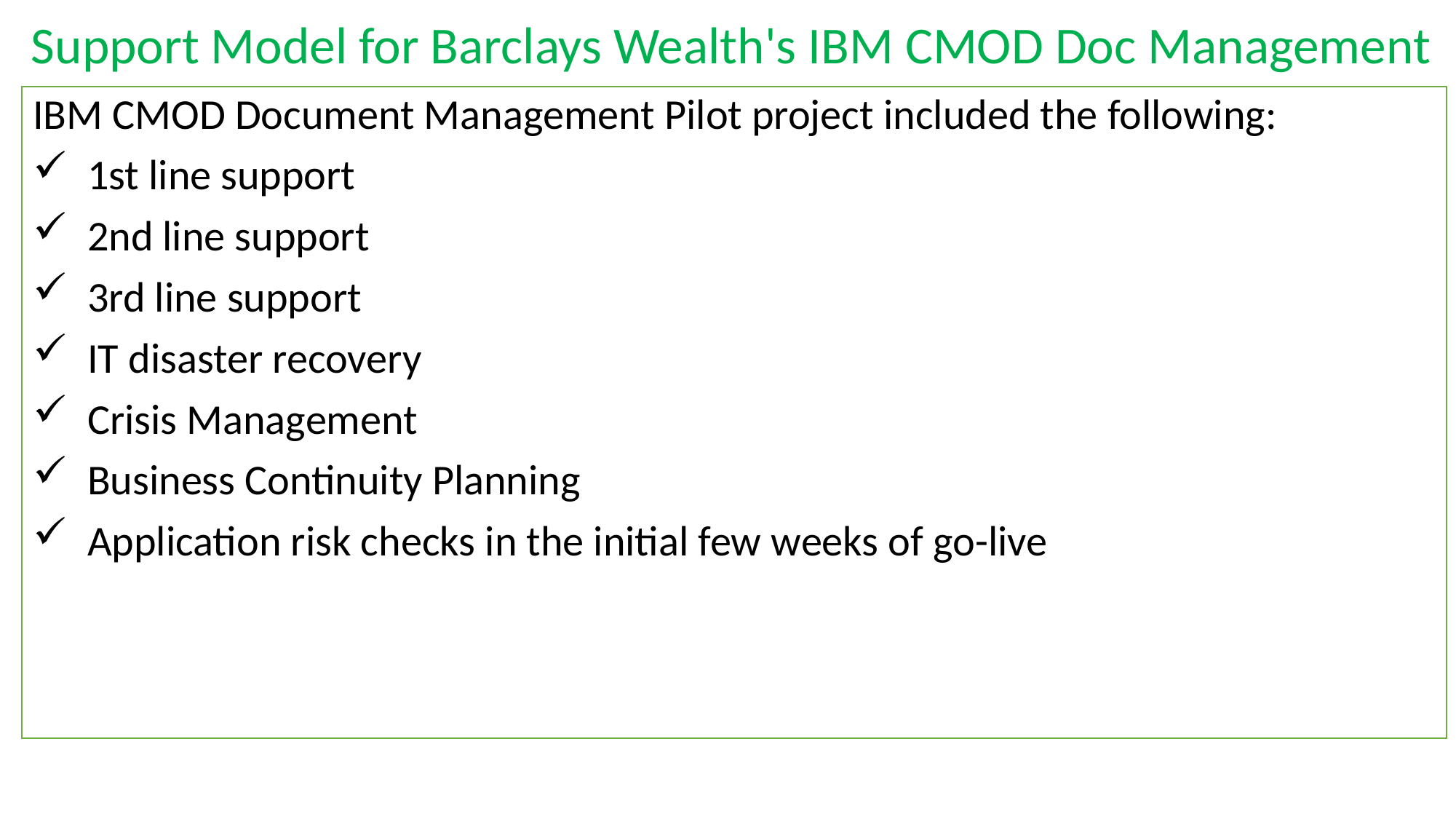

# Support Model for Barclays Wealth's IBM CMOD Doc Management
IBM CMOD Document Management Pilot project included the following:
1st line support
2nd line support
3rd line support
IT disaster recovery
Crisis Management
Business Continuity Planning
Application risk checks in the initial few weeks of go-live